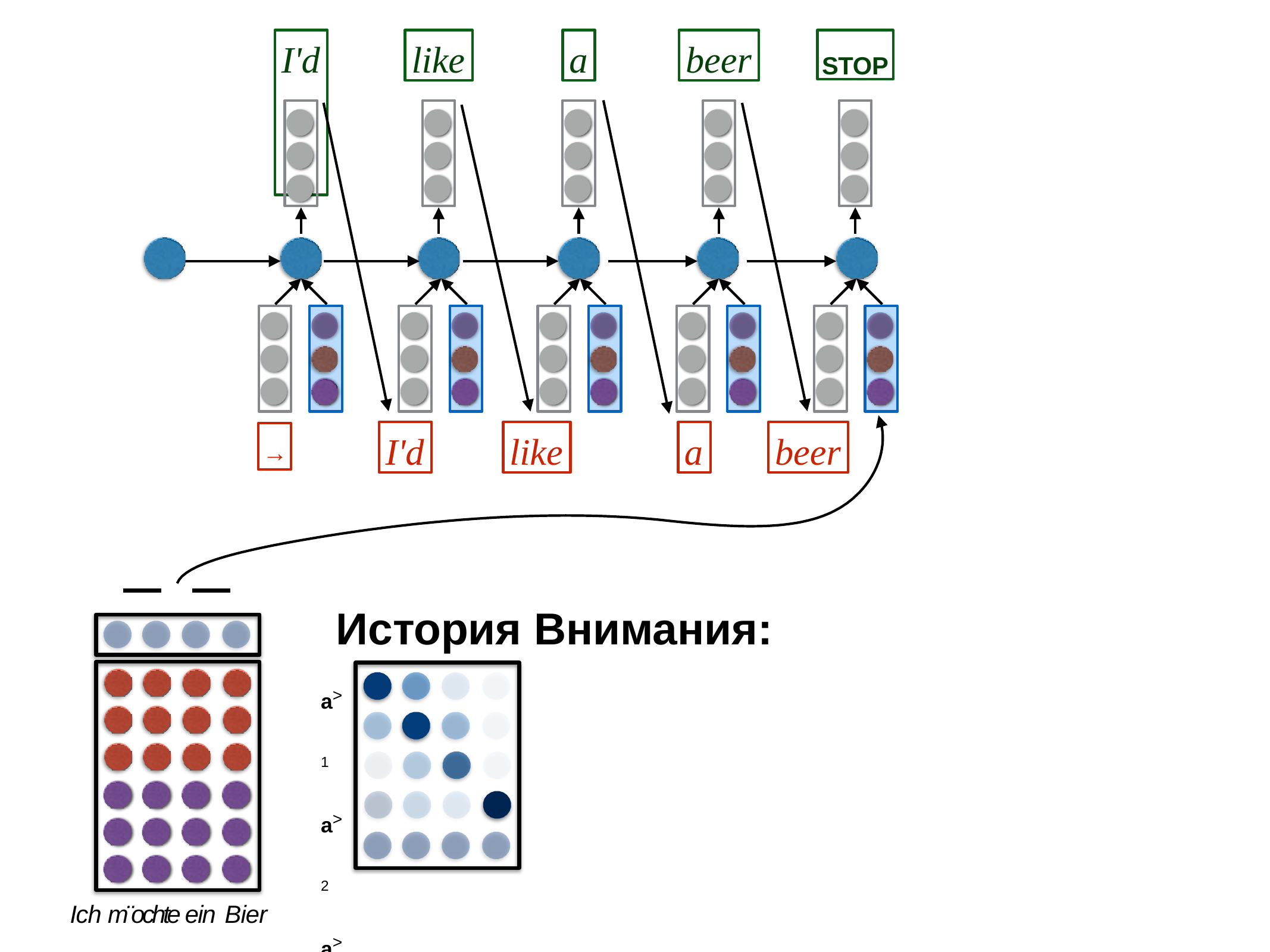

# I'd
like
a
beer
STOP

I'd
like
a
beer
→

История Внимания:

a>1  a>2  a>3  a>4  a>5

Ich m¨ochte ein Bier